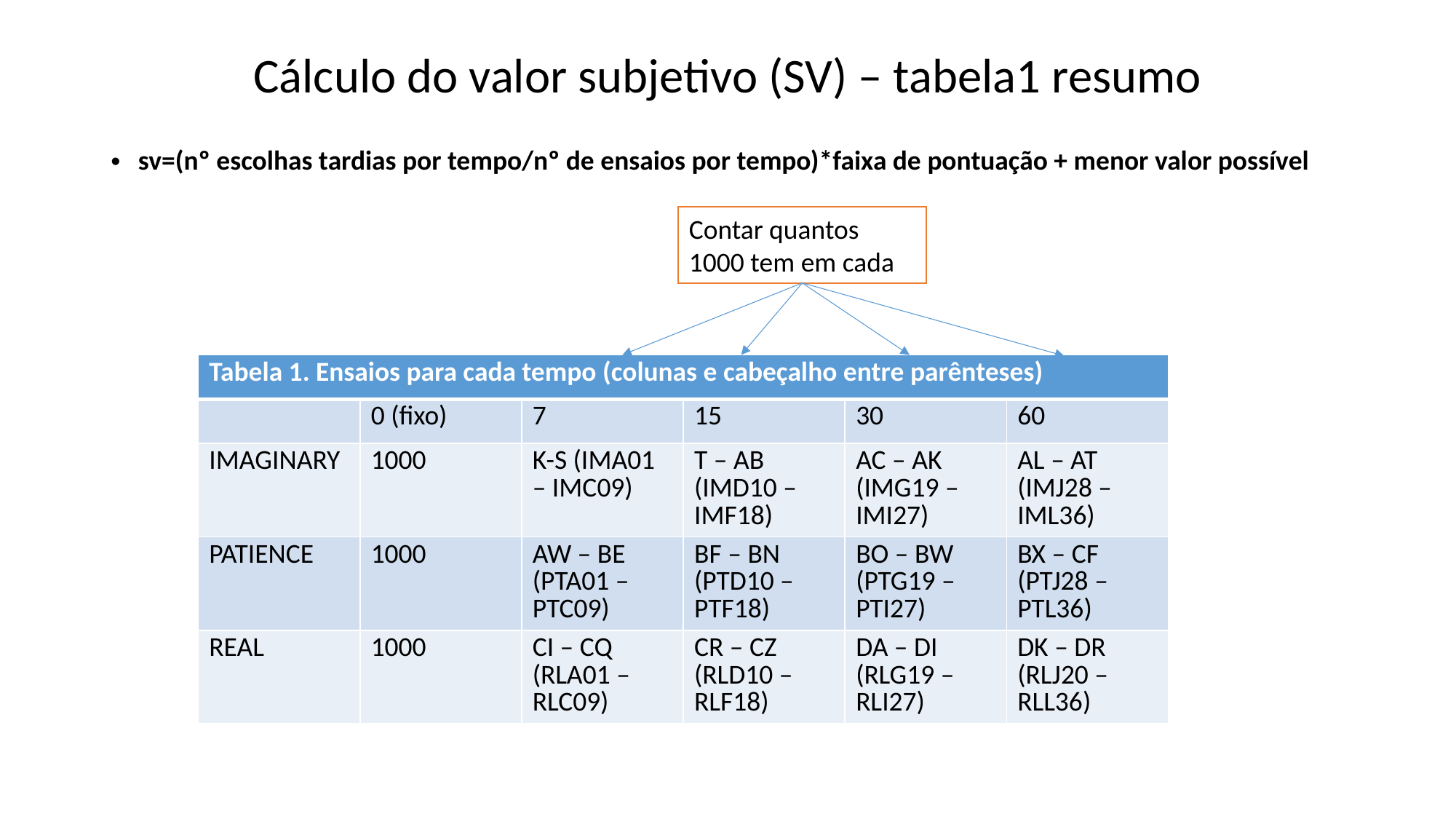

# Cálculo do valor subjetivo (SV) – tabela1 resumo
sv=(nº escolhas tardias por tempo/nº de ensaios por tempo)*faixa de pontuação + menor valor possível

Contar quantos 1000 tem em cada
| Tabela 1. Ensaios para cada tempo (colunas e cabeçalho entre parênteses) |  |  |  |  |  |
| --- | --- | --- | --- | --- | --- |
|  | 0 (fixo) | 7 | 15 | 30 | 60 |
| IMAGINARY | 1000 | K-S (IMA01 – IMC09) | T – AB (IMD10 – IMF18) | AC – AK (IMG19 – IMI27) | AL – AT (IMJ28 – IML36) |
| PATIENCE | 1000 | AW – BE (PTA01 – PTC09) | BF – BN (PTD10 – PTF18) | BO – BW (PTG19 – PTI27) | BX – CF (PTJ28 – PTL36) |
| REAL | 1000 | CI – CQ (RLA01 – RLC09) | CR – CZ (RLD10 – RLF18) | DA – DI (RLG19 – RLI27) | DK – DR (RLJ20 – RLL36) |